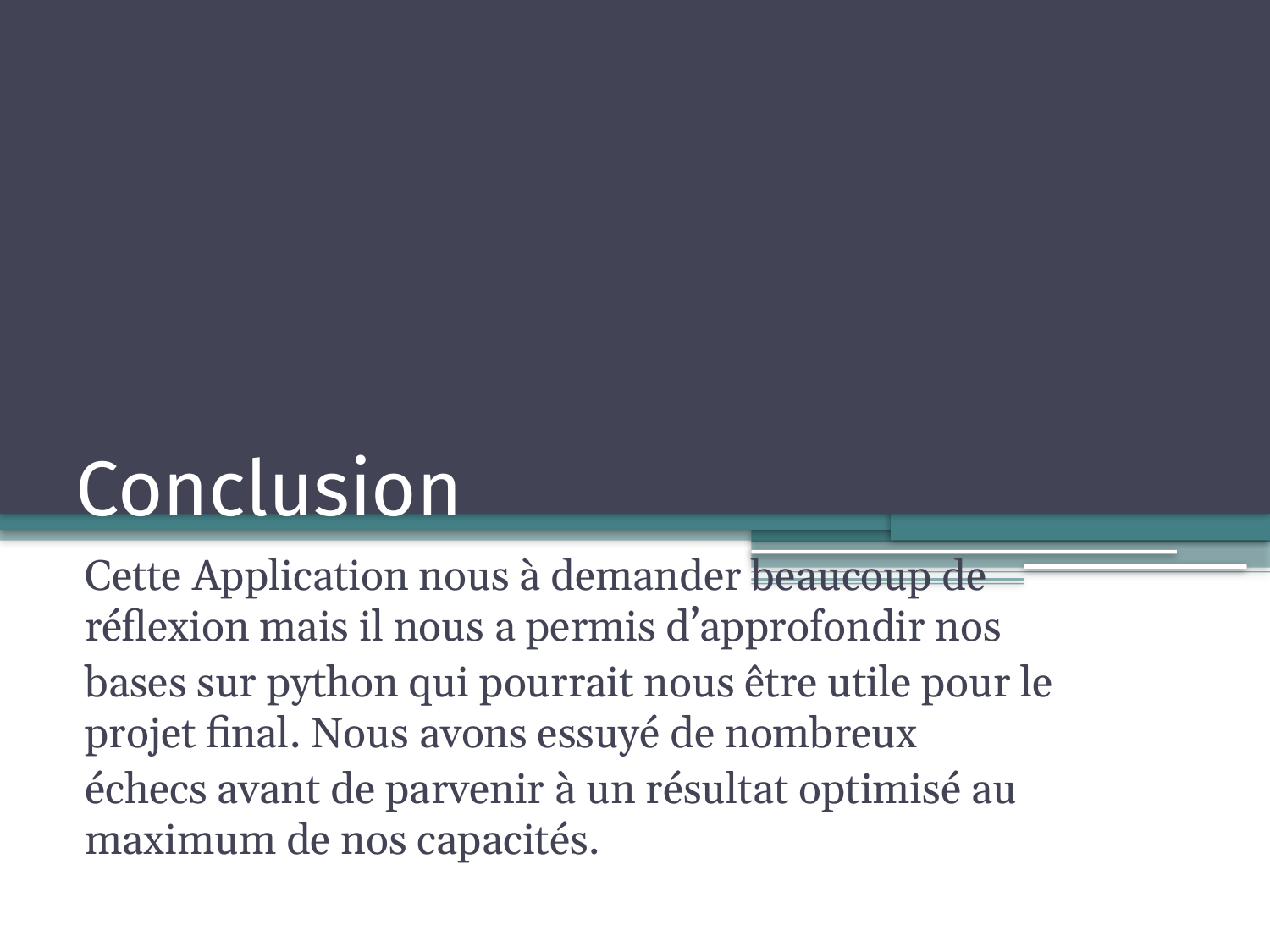

# Conclusion
Cette Application nous à demander beaucoup de réflexion mais il nous a permis d’approfondir nos
bases sur python qui pourrait nous être utile pour le projet final. Nous avons essuyé de nombreux
échecs avant de parvenir à un résultat optimisé au maximum de nos capacités.